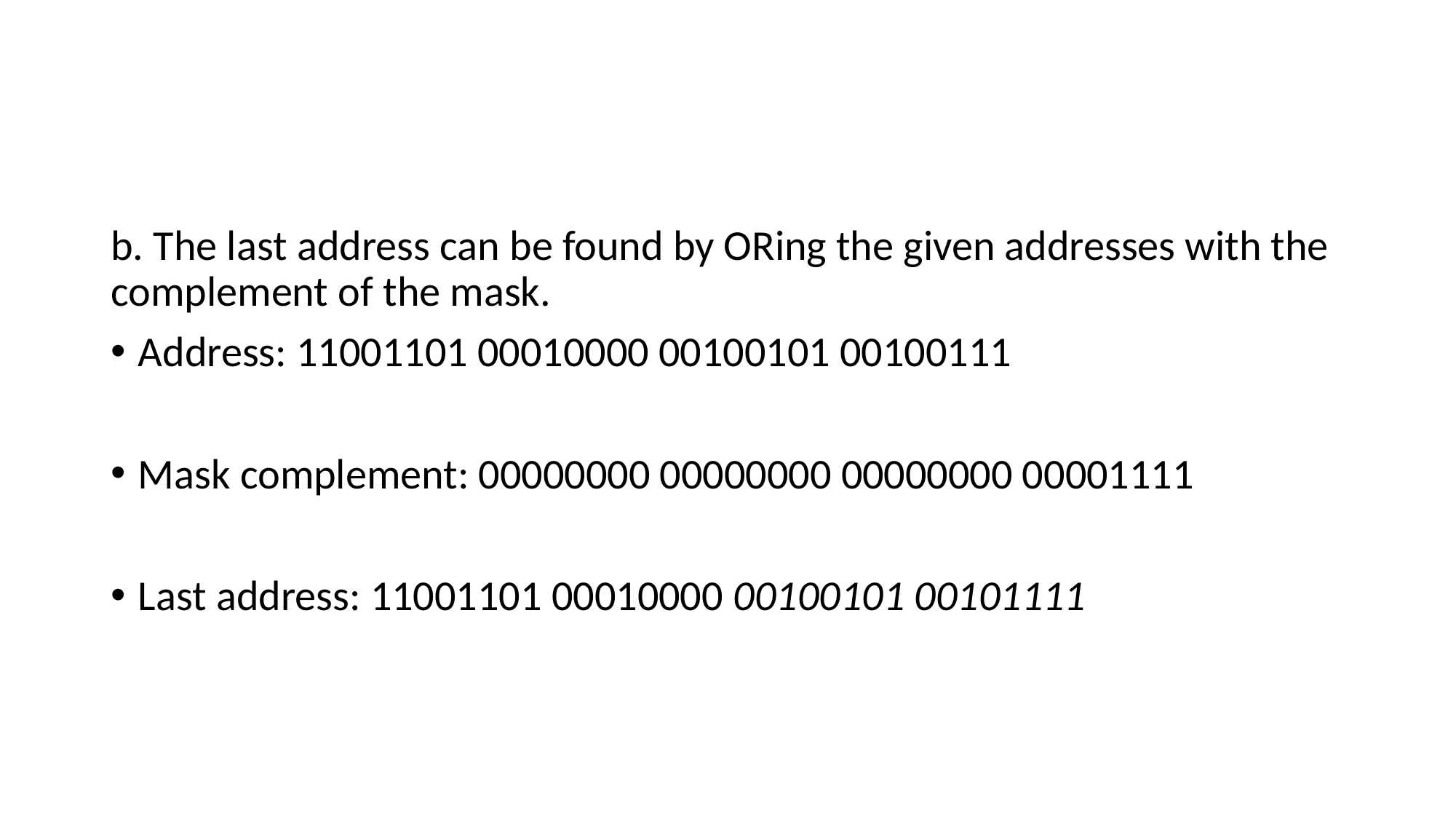

#
b. The last address can be found by ORing the given addresses with the complement of the mask.
Address: 11001101 00010000 00100101 00100111

Mask complement: 00000000 00000000 00000000 00001111

Last address: 11001101 00010000 00100101 00101111